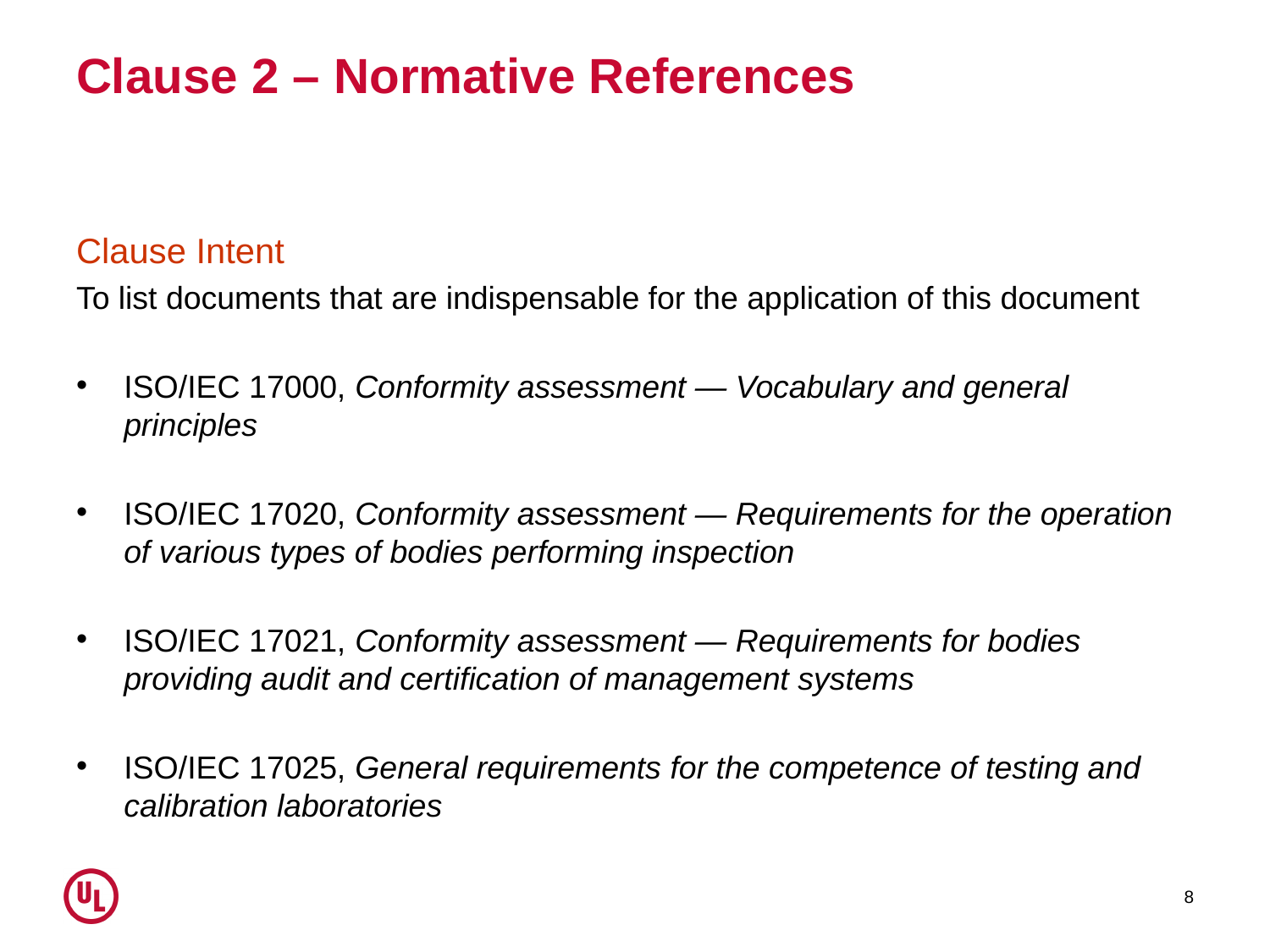

# Clause 2 – Normative References
Clause Intent
To list documents that are indispensable for the application of this document

ISO/IEC 17000, Conformity assessment — Vocabulary and general principles

ISO/IEC 17020, Conformity assessment — Requirements for the operation of various types of bodies performing inspection

ISO/IEC 17021, Conformity assessment — Requirements for bodies providing audit and certification of management systems

ISO/IEC 17025, General requirements for the competence of testing and calibration laboratories
8